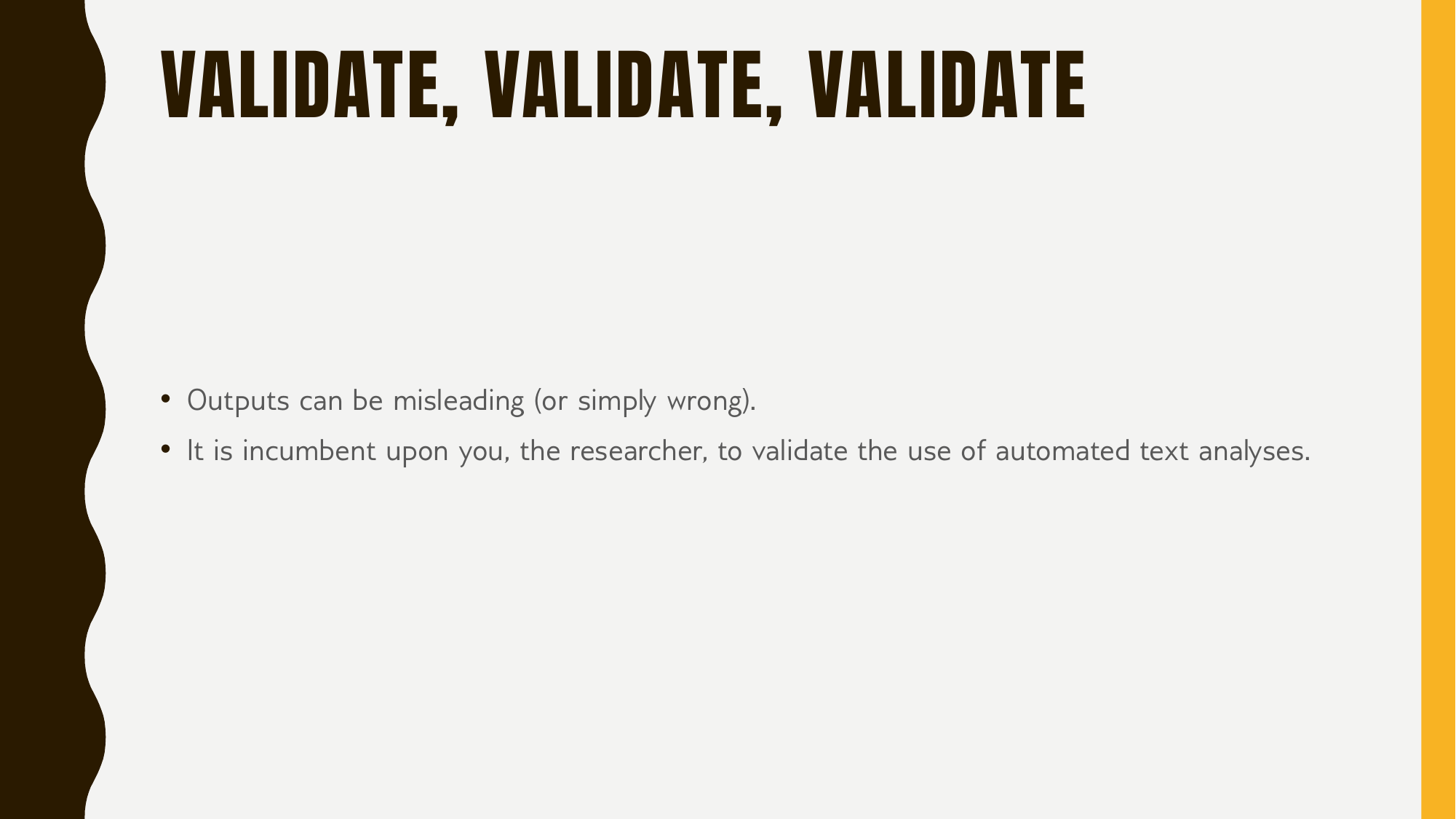

# Validate, Validate, Validate

Outputs can be misleading (or simply wrong).
It is incumbent upon you, the researcher, to validate the use of automated text analyses.